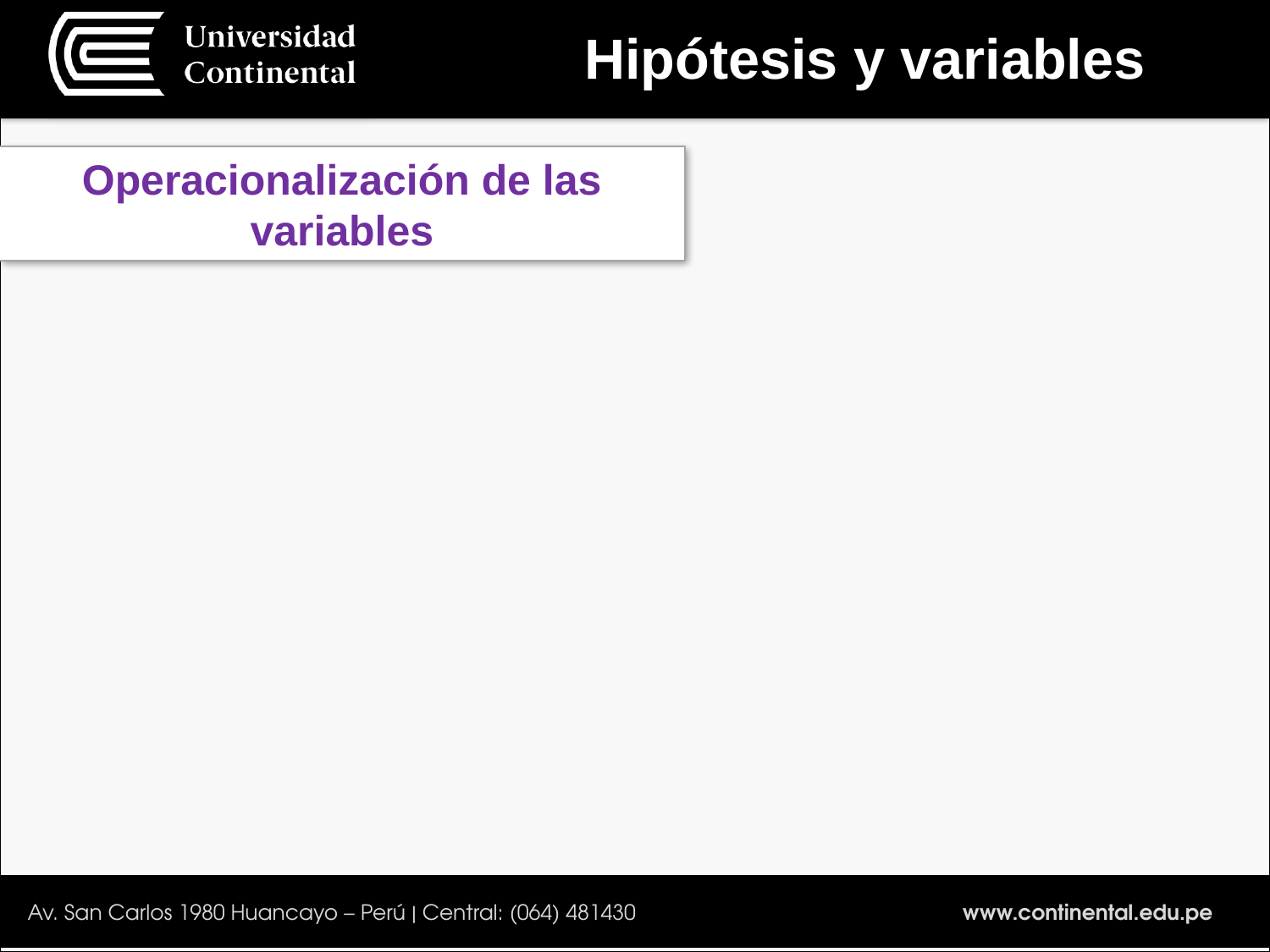

Hipótesis y variables
Operacionalización de las variables